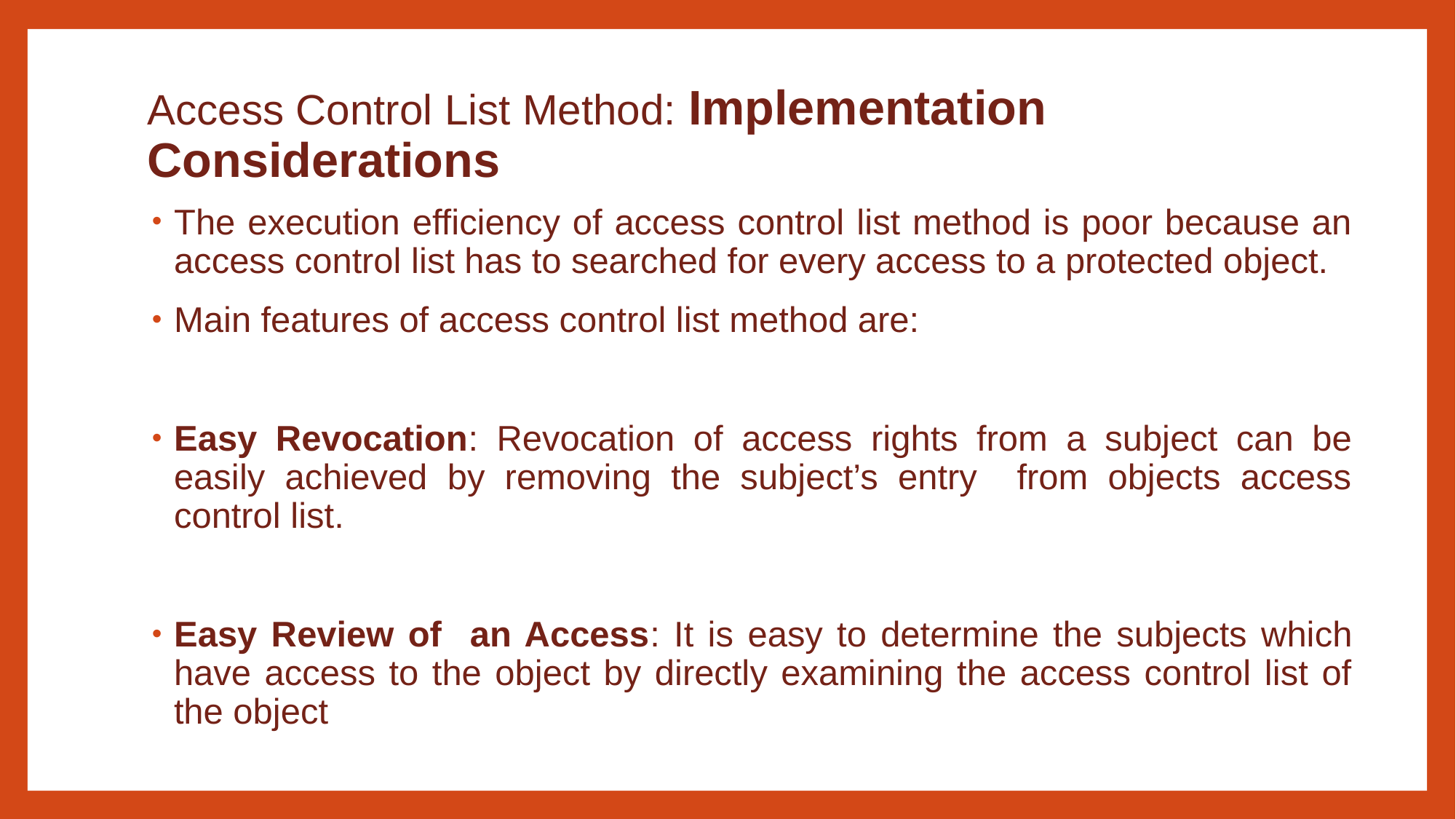

# Access Control List Method: Implementation Considerations
The execution efficiency of access control list method is poor because an access control list has to searched for every access to a protected object.
Main features of access control list method are:

Easy Revocation: Revocation of access rights from a subject can be easily achieved by removing the subject’s entry  from objects access control list.

Easy Review of  an Access: It is easy to determine the subjects which have access to the object by directly examining the access control list of the object